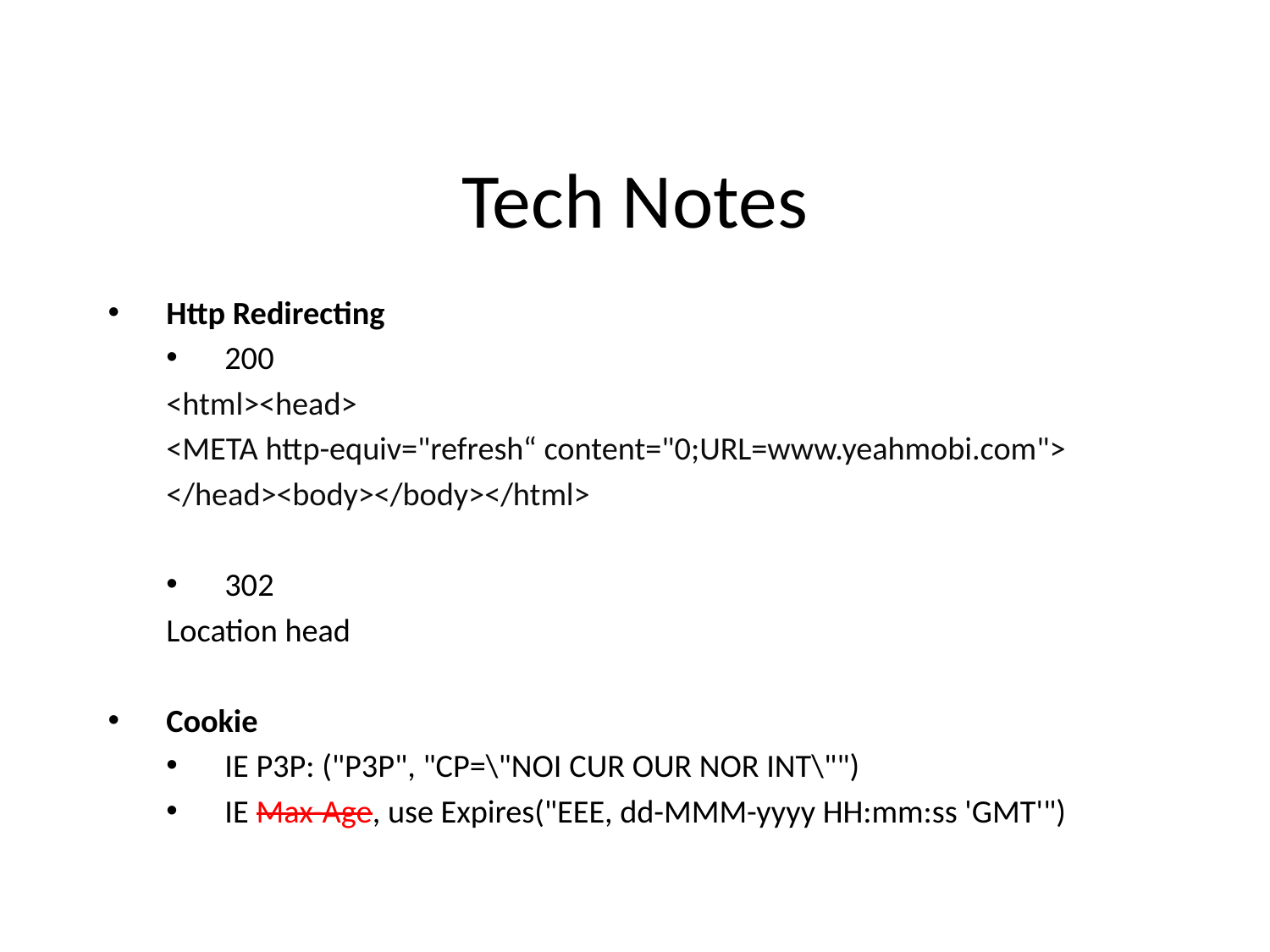

# Tech Notes
Http Redirecting
200
<html><head>
<META http-equiv="refresh“ content="0;URL=www.yeahmobi.com">
</head><body></body></html>

302
Location head

Cookie
IE P3P: ("P3P", "CP=\"NOI CUR OUR NOR INT\"")
IE Max-Age, use Expires("EEE, dd-MMM-yyyy HH:mm:ss 'GMT'")